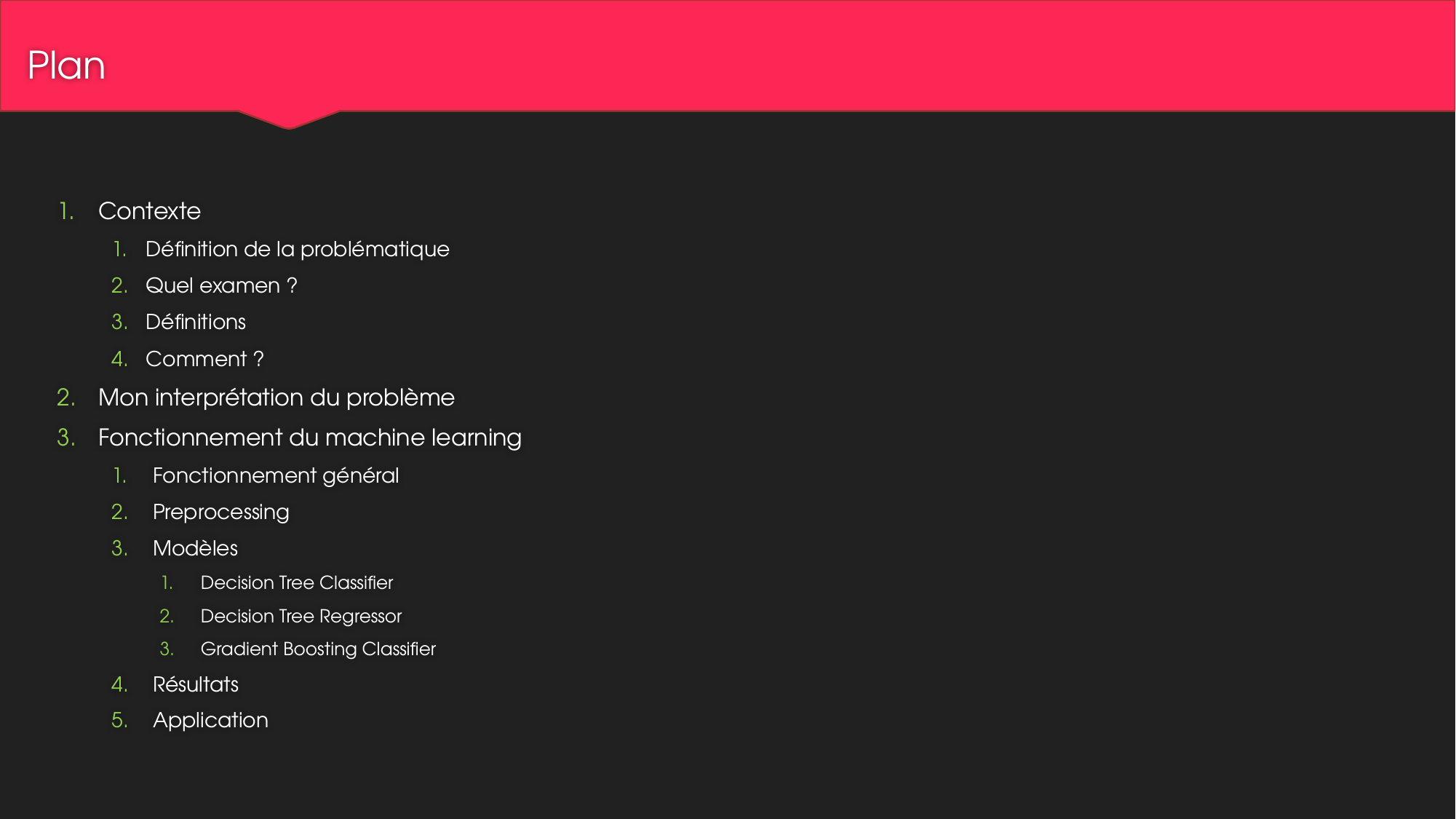

# Plan
Contexte
Définition de la problématique
Quel examen ?
Définitions
Comment ?
Mon interprétation du problème
Fonctionnement du machine learning
Fonctionnement général
Preprocessing
Modèles
Decision Tree Classifier
Decision Tree Regressor
Gradient Boosting Classifier
Résultats
Application